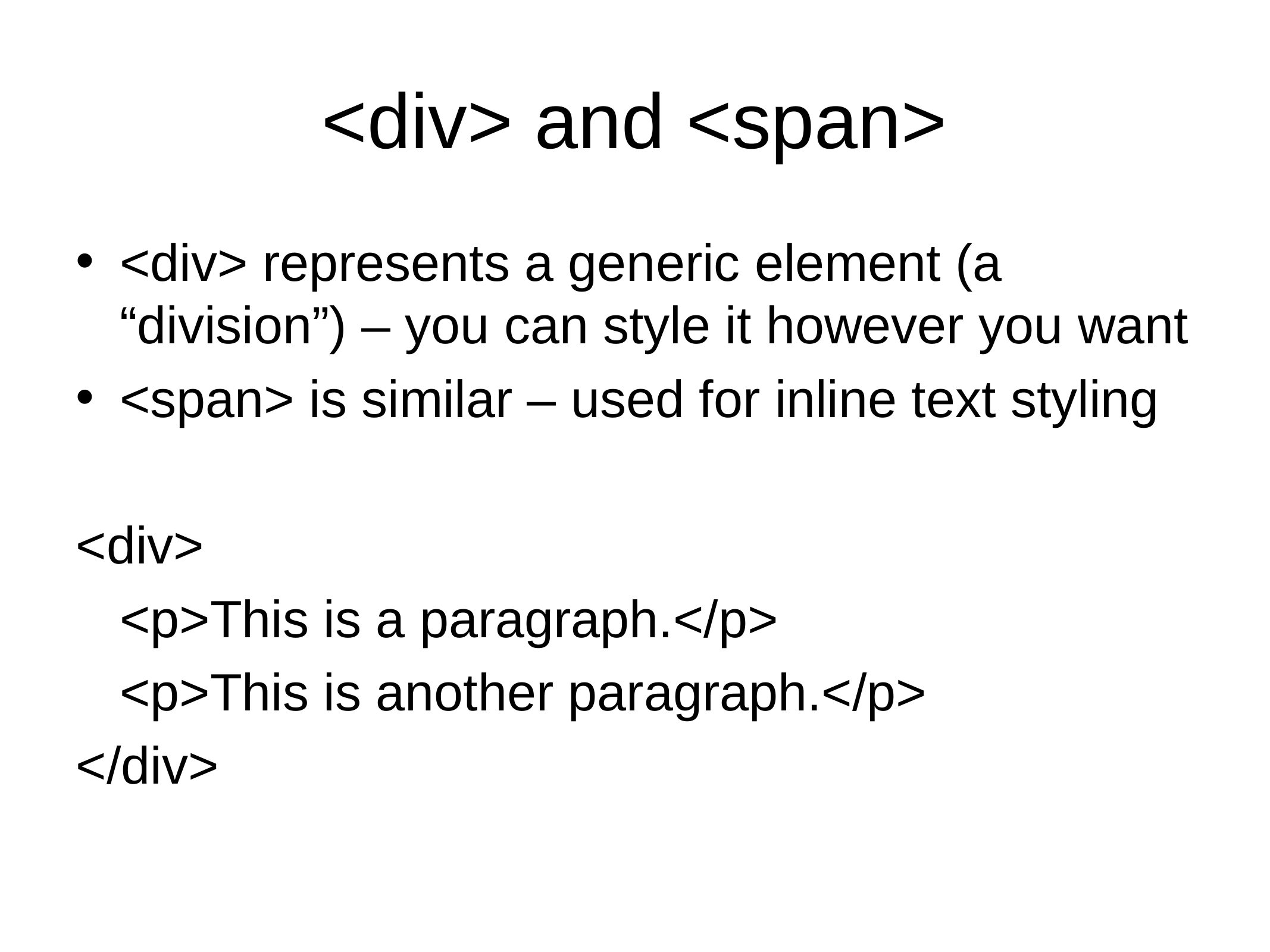

# <div> and <span>
<div> represents a generic element (a “division”) – you can style it however you want
<span> is similar – used for inline text styling

<div>
	<p>This is a paragraph.</p>
	<p>This is another paragraph.</p>
</div>